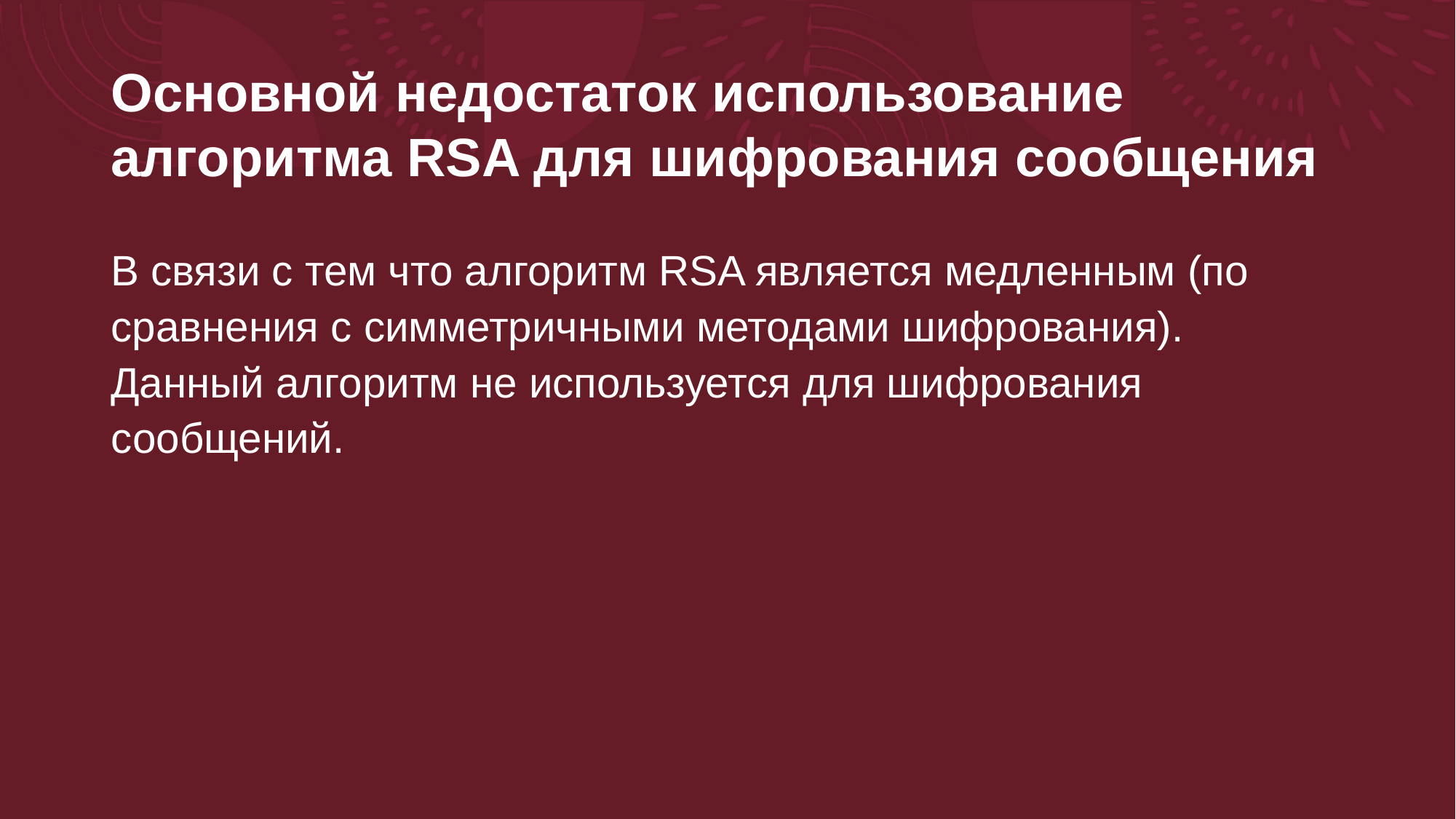

# Основной недостаток использование алгоритма RSA для шифрования сообщения
В связи с тем что алгоритм RSA является медленным (по сравнения с симметричными методами шифрования). Данный алгоритм не используется для шифрования сообщений.